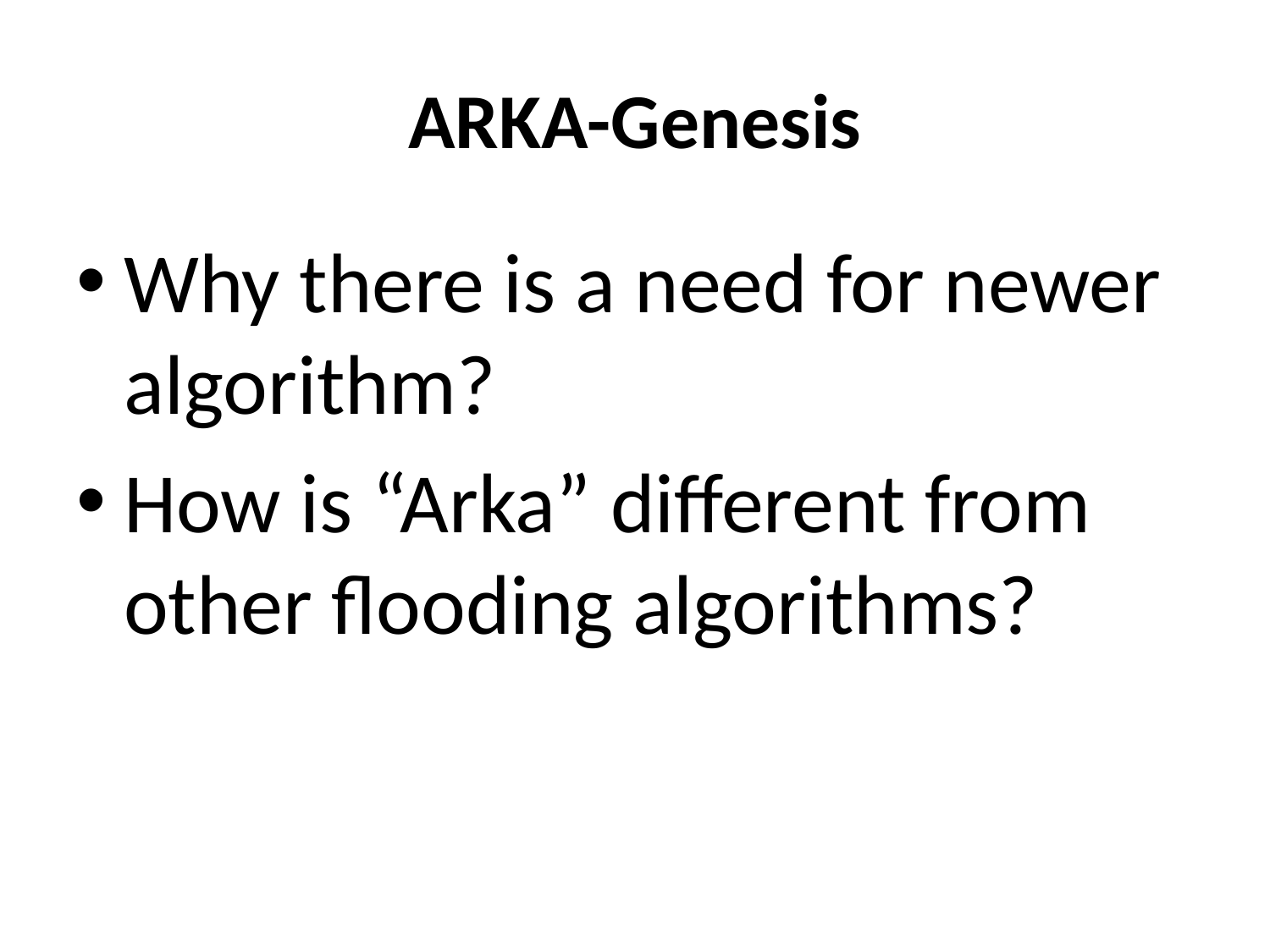

# ARKA-Genesis
Why there is a need for newer algorithm?
How is “Arka” different from other flooding algorithms?